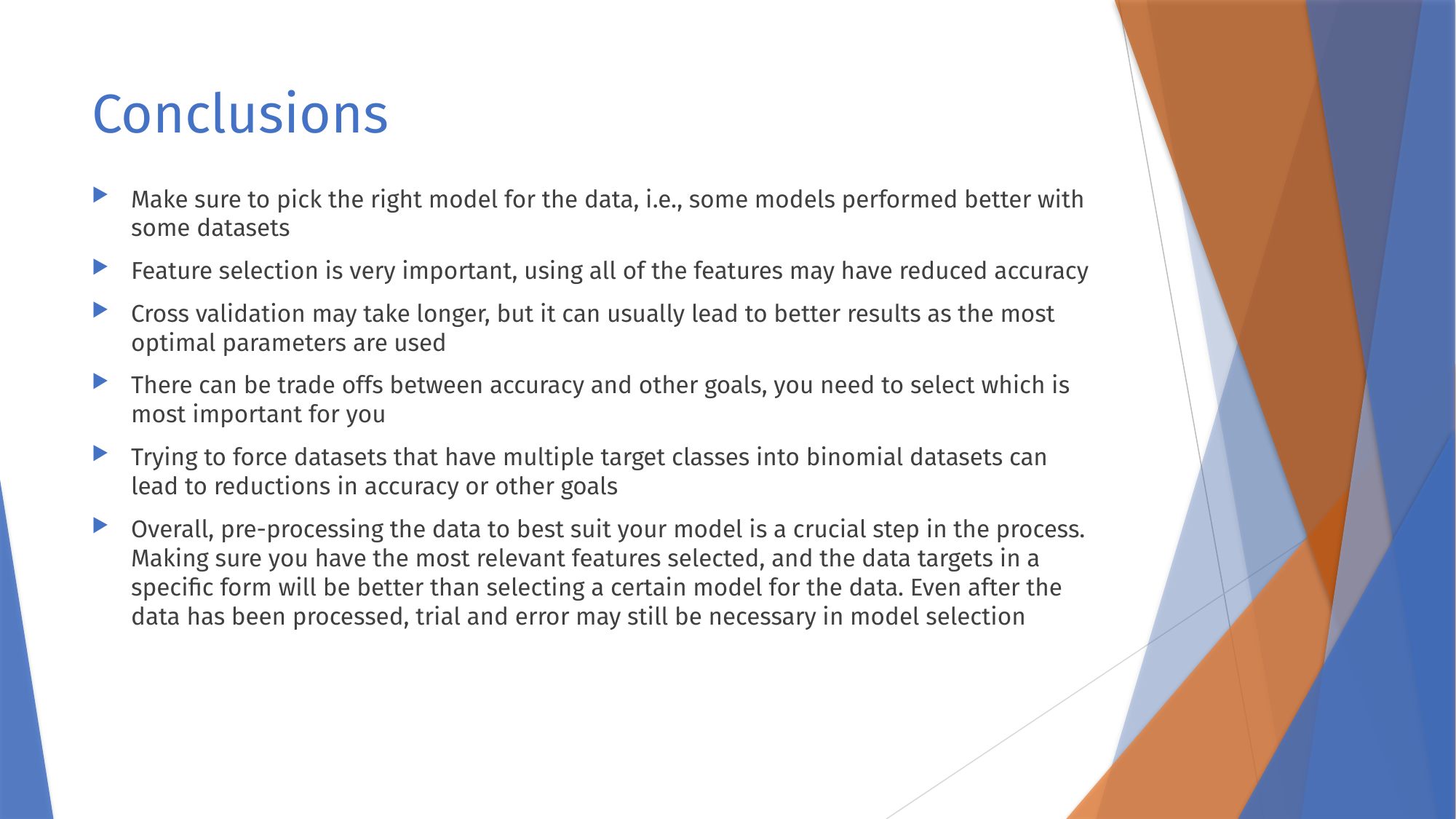

# Conclusions
Make sure to pick the right model for the data, i.e., some models performed better with some datasets
Feature selection is very important, using all of the features may have reduced accuracy
Cross validation may take longer, but it can usually lead to better results as the most optimal parameters are used
There can be trade offs between accuracy and other goals, you need to select which is most important for you
Trying to force datasets that have multiple target classes into binomial datasets can lead to reductions in accuracy or other goals
Overall, pre-processing the data to best suit your model is a crucial step in the process. Making sure you have the most relevant features selected, and the data targets in a specific form will be better than selecting a certain model for the data. Even after the data has been processed, trial and error may still be necessary in model selection